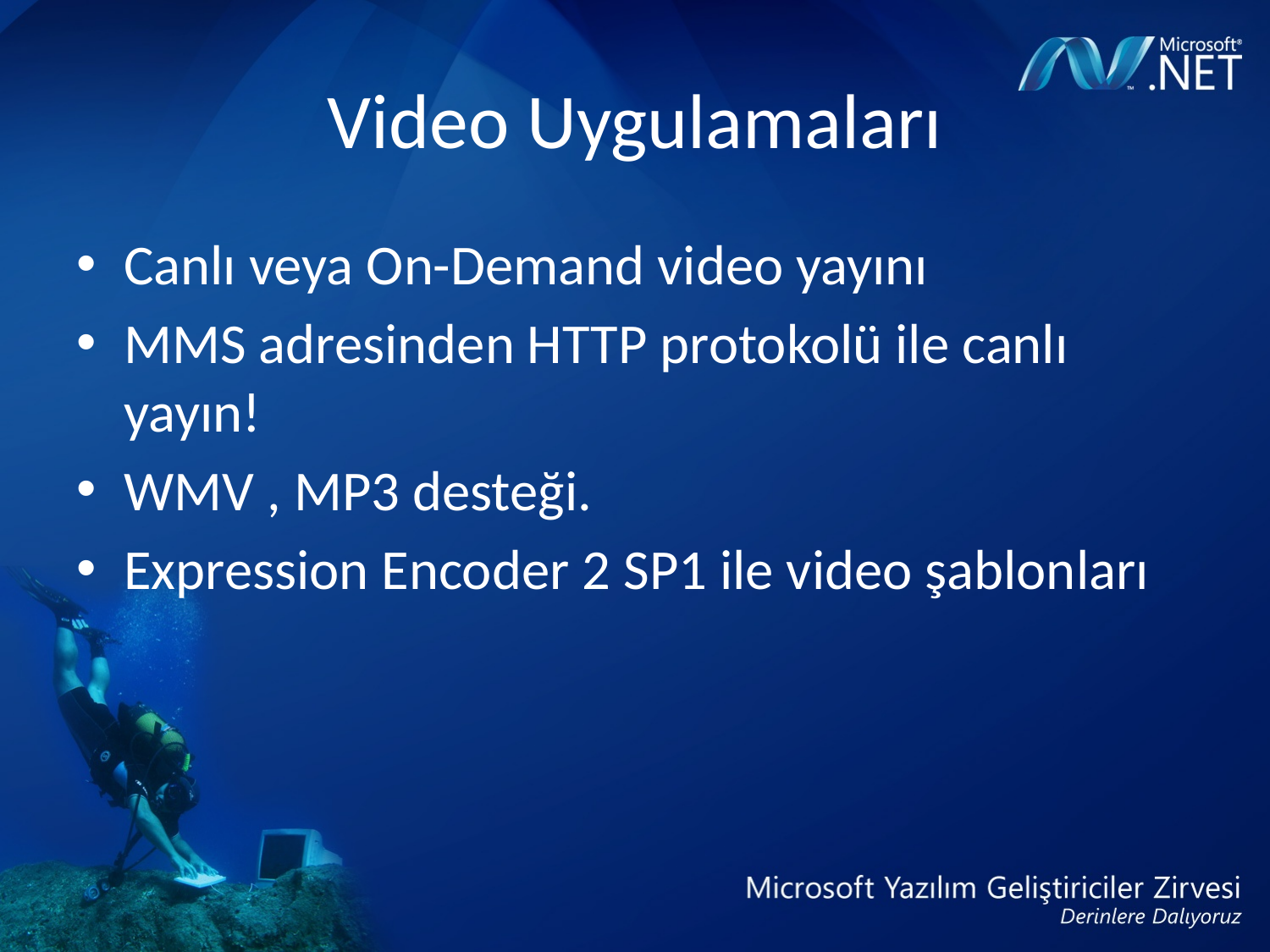

# Video Uygulamaları
Canlı veya On-Demand video yayını
MMS adresinden HTTP protokolü ile canlı yayın!
WMV , MP3 desteği.
Expression Encoder 2 SP1 ile video şablonları